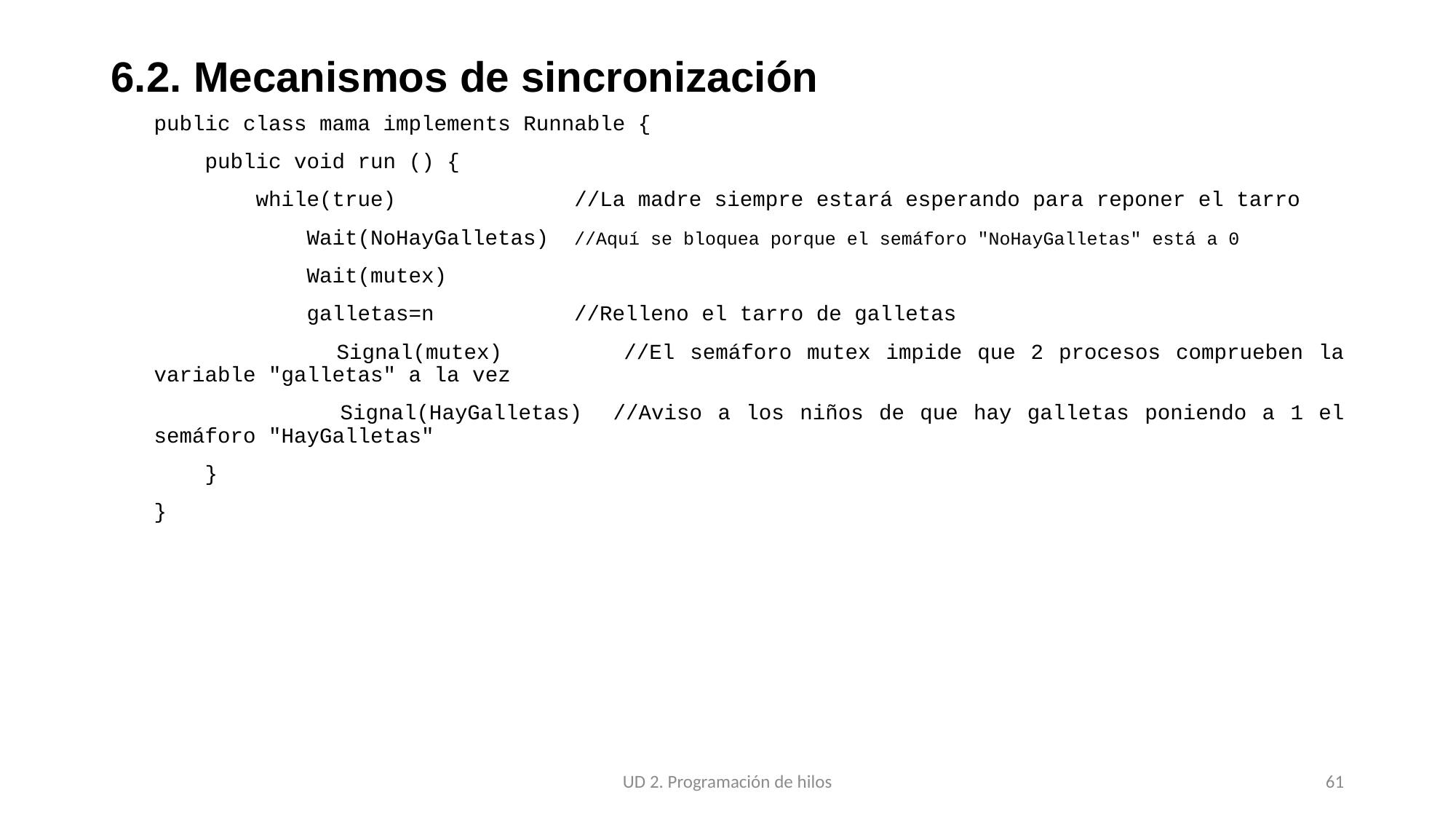

# 6.2. Mecanismos de sincronización
public class mama implements Runnable {
    public void run () {
        while(true)              //La madre siempre estará esperando para reponer el tarro
            Wait(NoHayGalletas)  //Aquí se bloquea porque el semáforo "NoHayGalletas" está a 0
            Wait(mutex)
            galletas=n           //Relleno el tarro de galletas
            Signal(mutex)        //El semáforo mutex impide que 2 procesos comprueben la variable "galletas" a la vez
            Signal(HayGalletas)  //Aviso a los niños de que hay galletas poniendo a 1 el semáforo "HayGalletas"
    }
}
UD 2. Programación de hilos
61